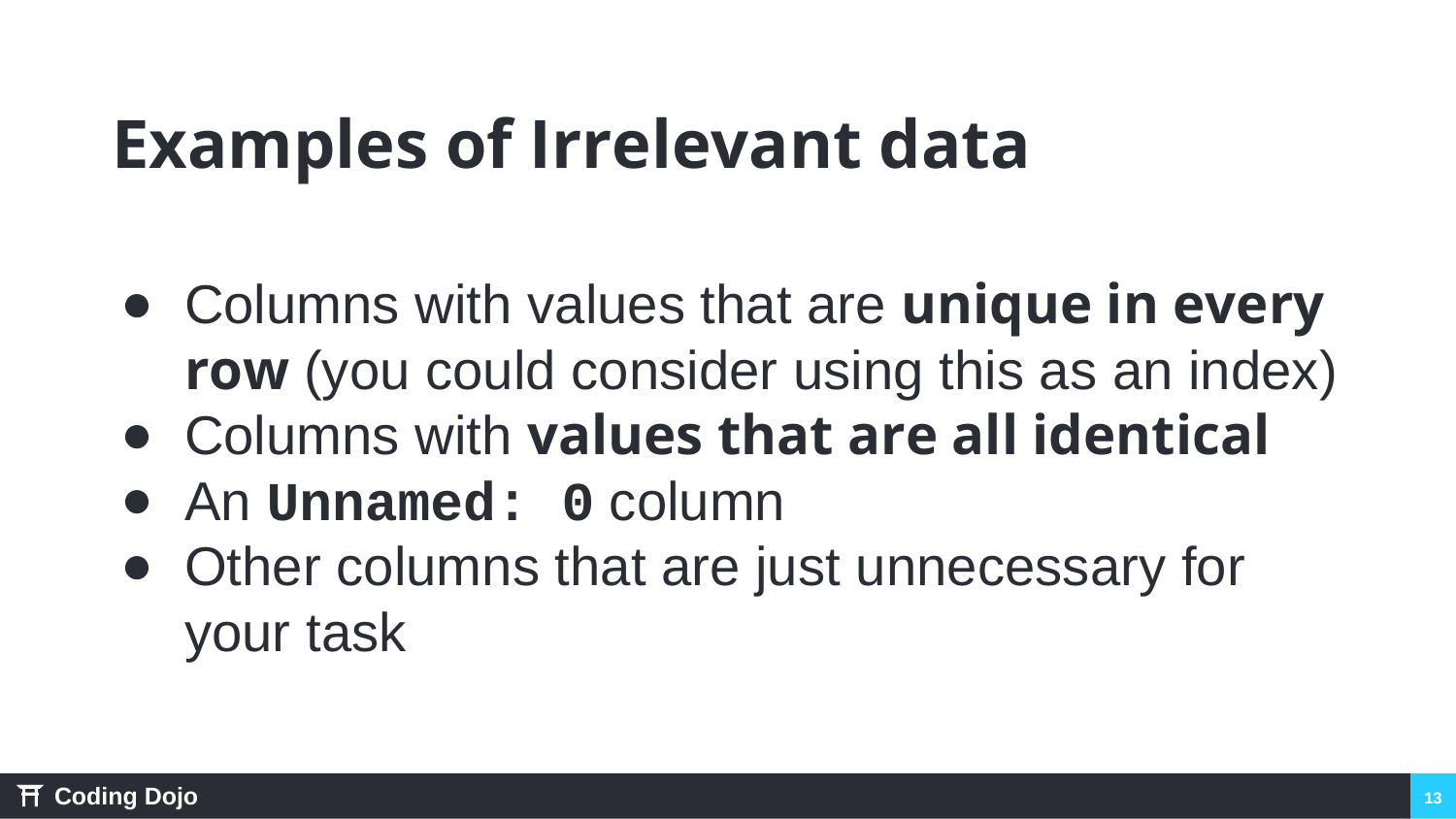

Examples of Irrelevant data

Columns with values that are unique in every row (you could consider using this as an index)
Columns with values that are all identical
An Unnamed: 0 column
Other columns that are just unnecessary for your task